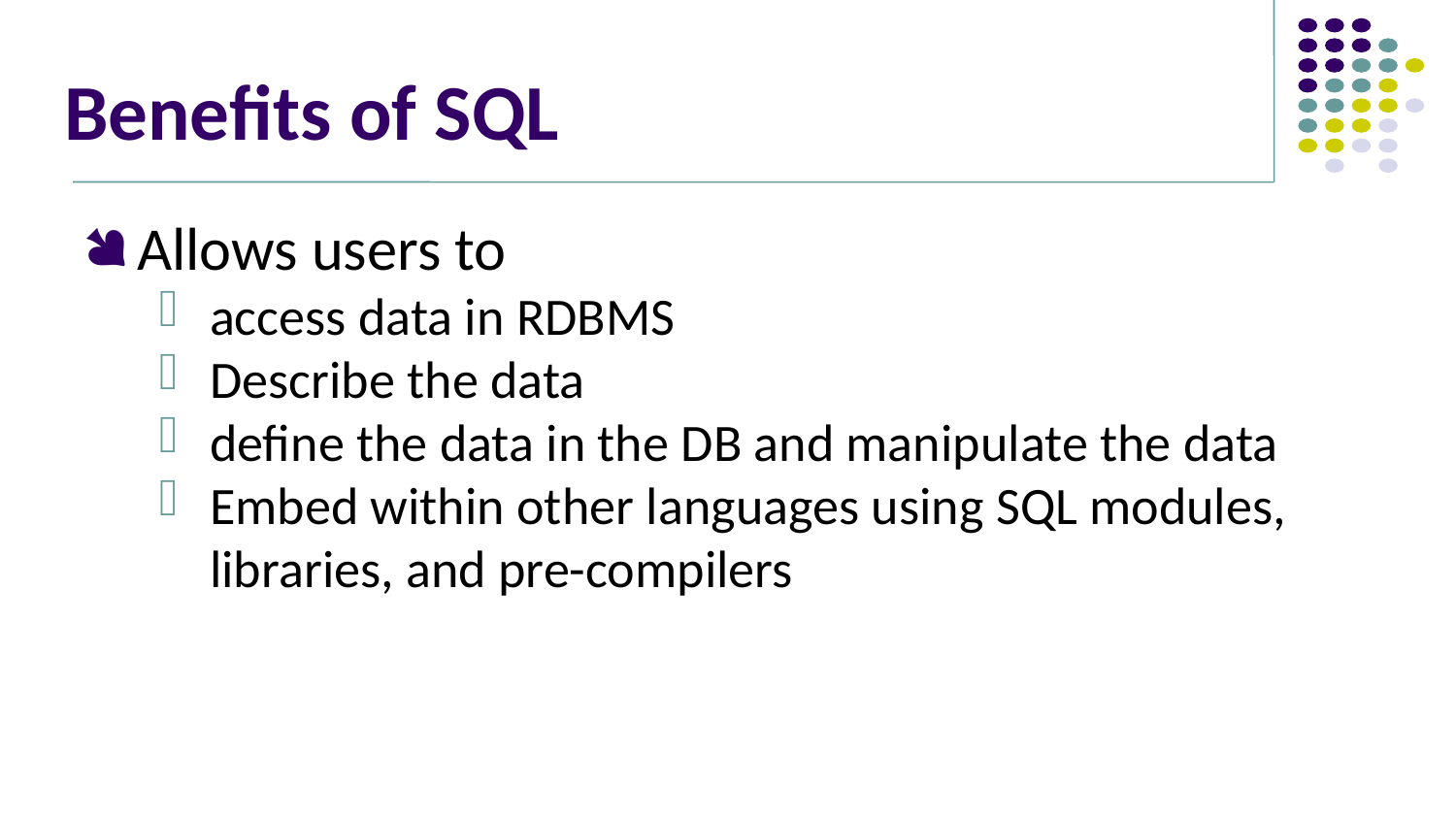

# Benefits of SQL
Allows users to
access data in RDBMS
Describe the data
define the data in the DB and manipulate the data
Embed within other languages using SQL modules, libraries, and pre-compilers